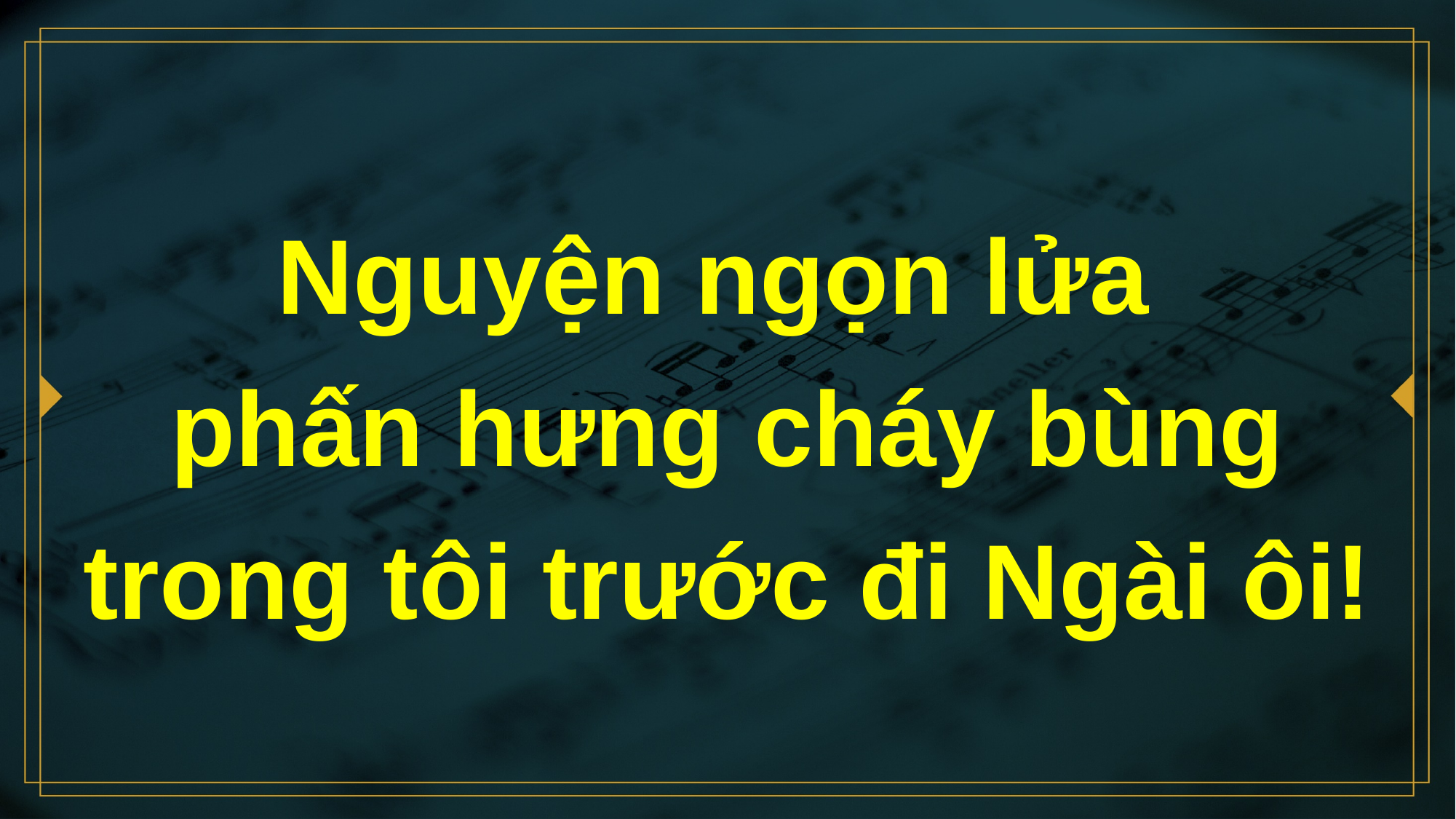

# Nguyện ngọn lửa phấn hưng cháy bùng trong tôi trước đi Ngài ôi!